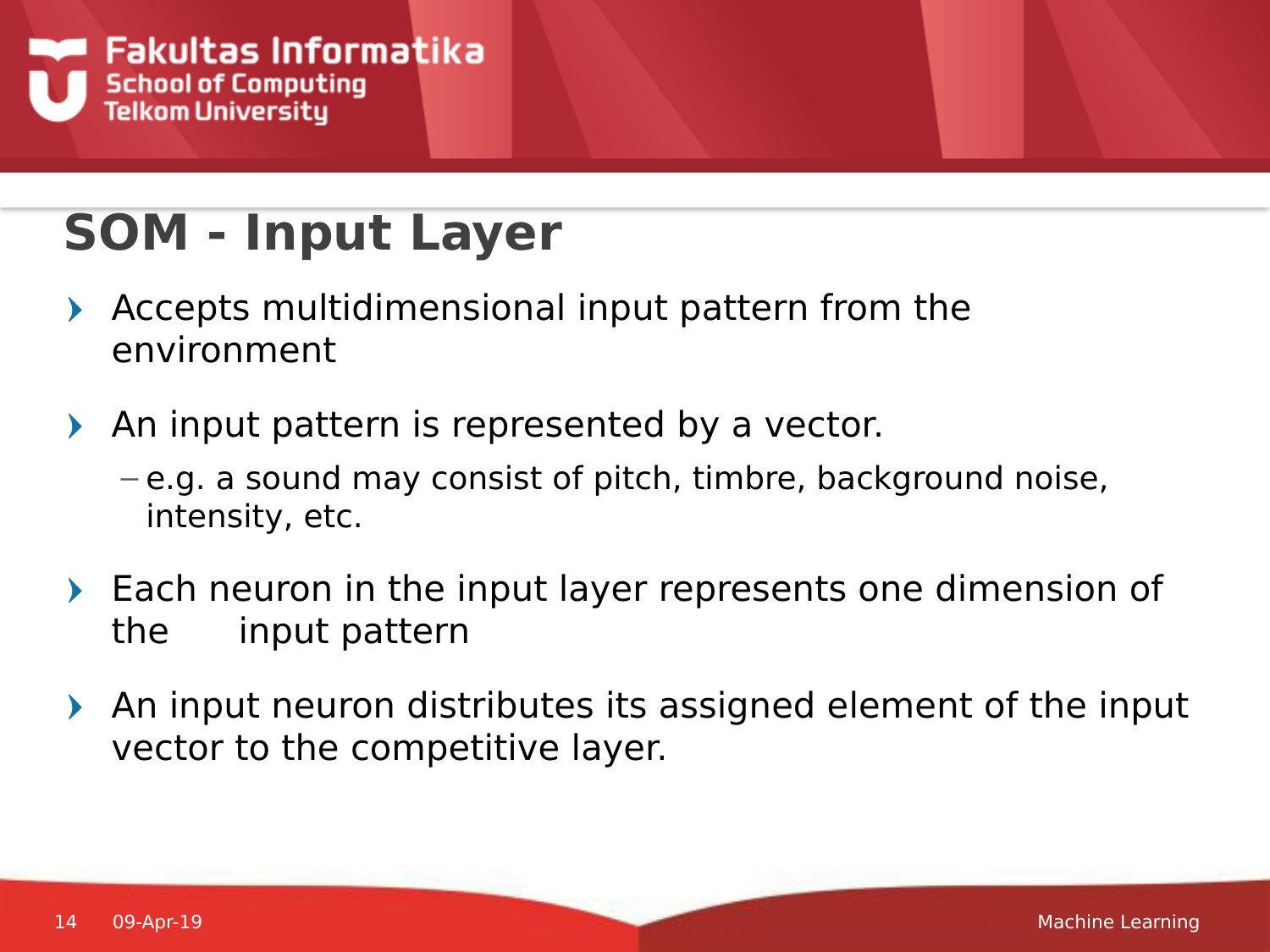

# SOM - Input Layer
Accepts multidimensional input pattern from the environment
An input pattern is represented by a vector.
e.g. a sound may consist of pitch, timbre, background noise, 	intensity, etc.
Each neuron in the input layer represents one dimension of the 	input pattern
An input neuron distributes its assigned element of the input vector to the competitive layer.
Machine Learning
14
09-Apr-19